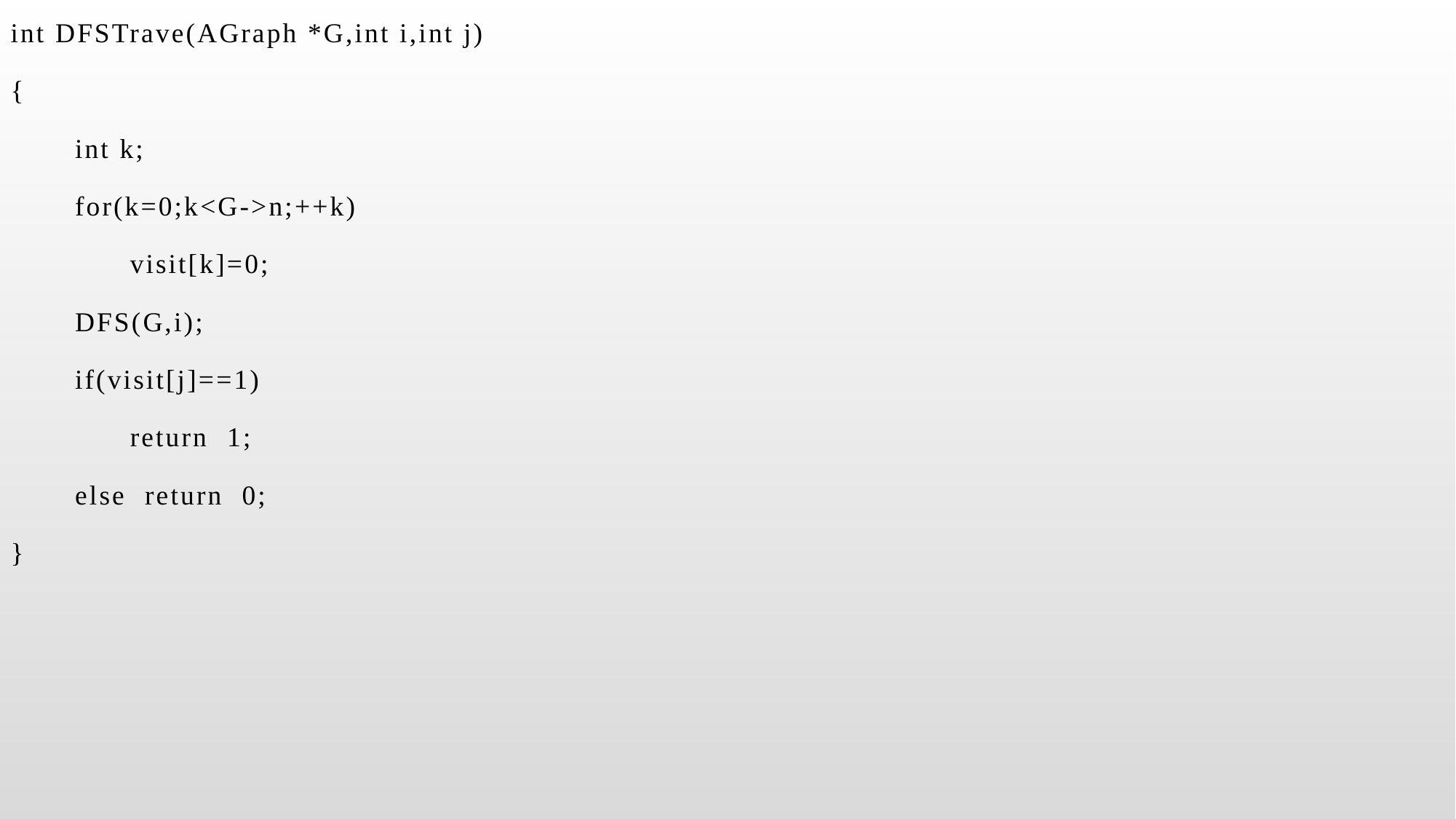

int DFSTrave(AGraph *G,int i,int j)
{
       int k;
       for(k=0;k<G->n;++k)
             visit[k]=0;
       DFS(G,i);
       if(visit[j]==1)
             return  1;
       else  return  0;
}